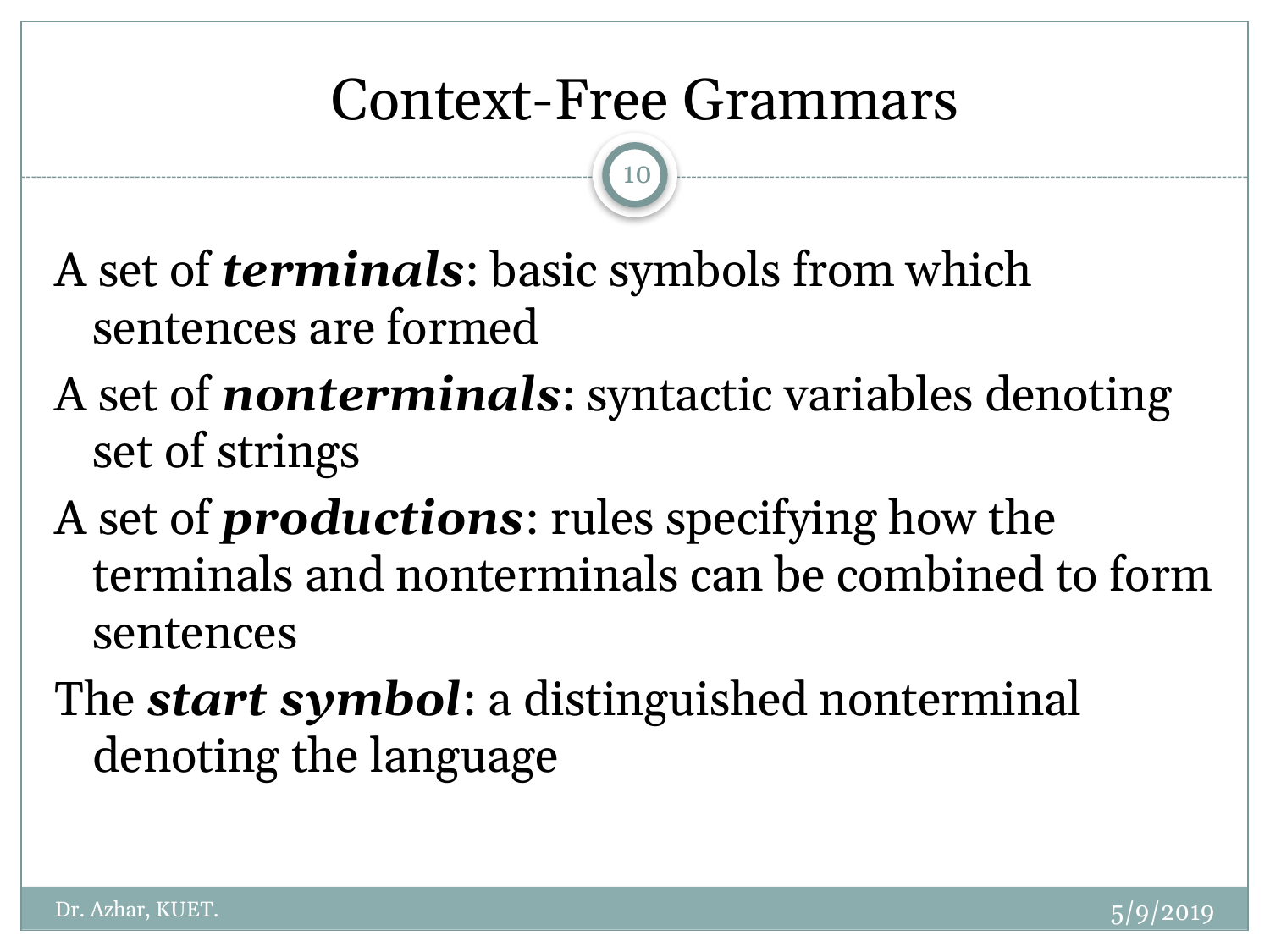

# Context-Free Grammars
10
A set of terminals: basic symbols from which sentences are formed
A set of nonterminals: syntactic variables denoting set of strings
A set of productions: rules specifying how the terminals and nonterminals can be combined to form sentences
The start symbol: a distinguished nonterminal denoting the language
5/9/2019
Dr. Azhar, KUET.